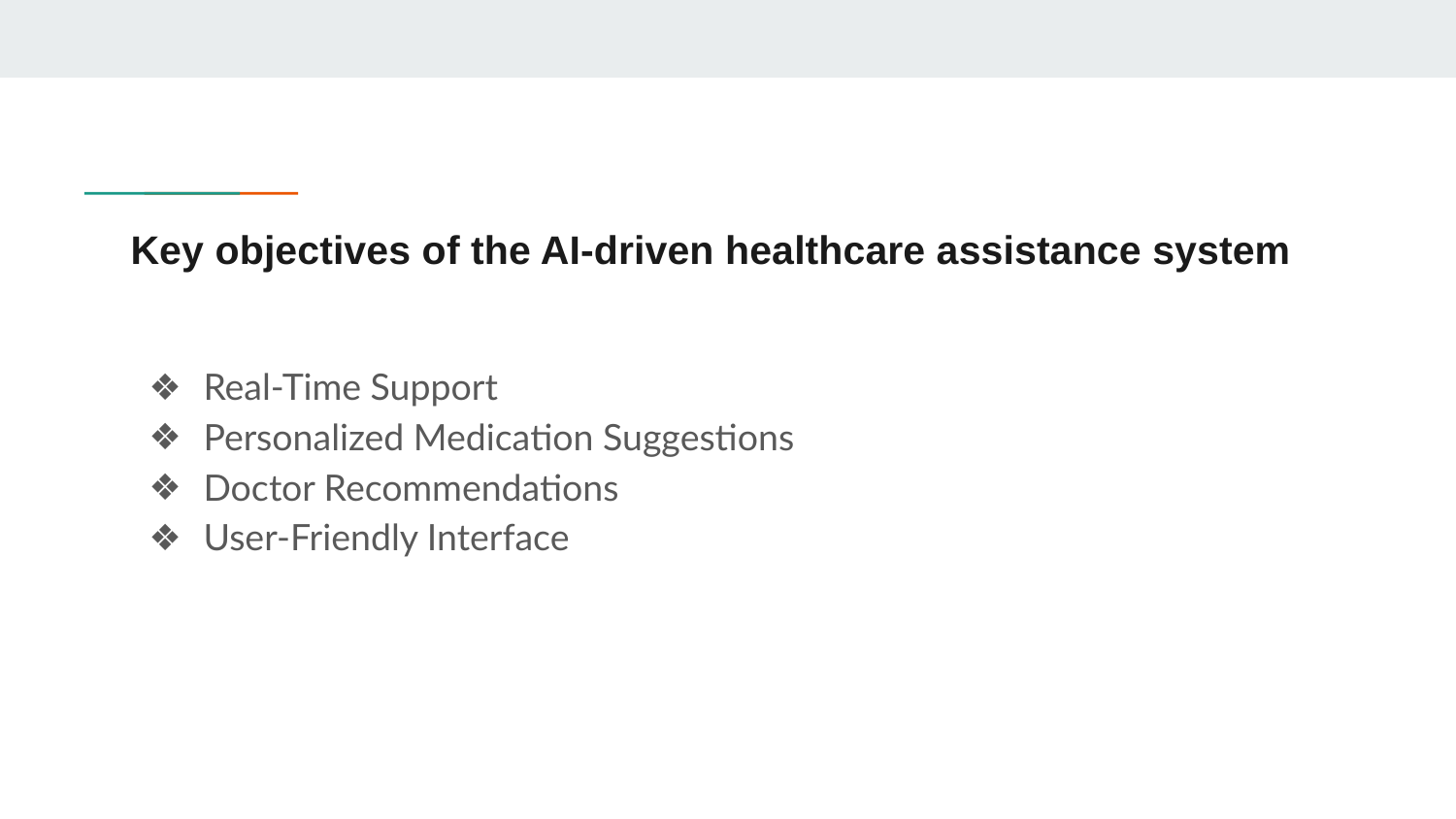

# Key objectives of the AI-driven healthcare assistance system
Real-Time Support
Personalized Medication Suggestions
Doctor Recommendations
User-Friendly Interface